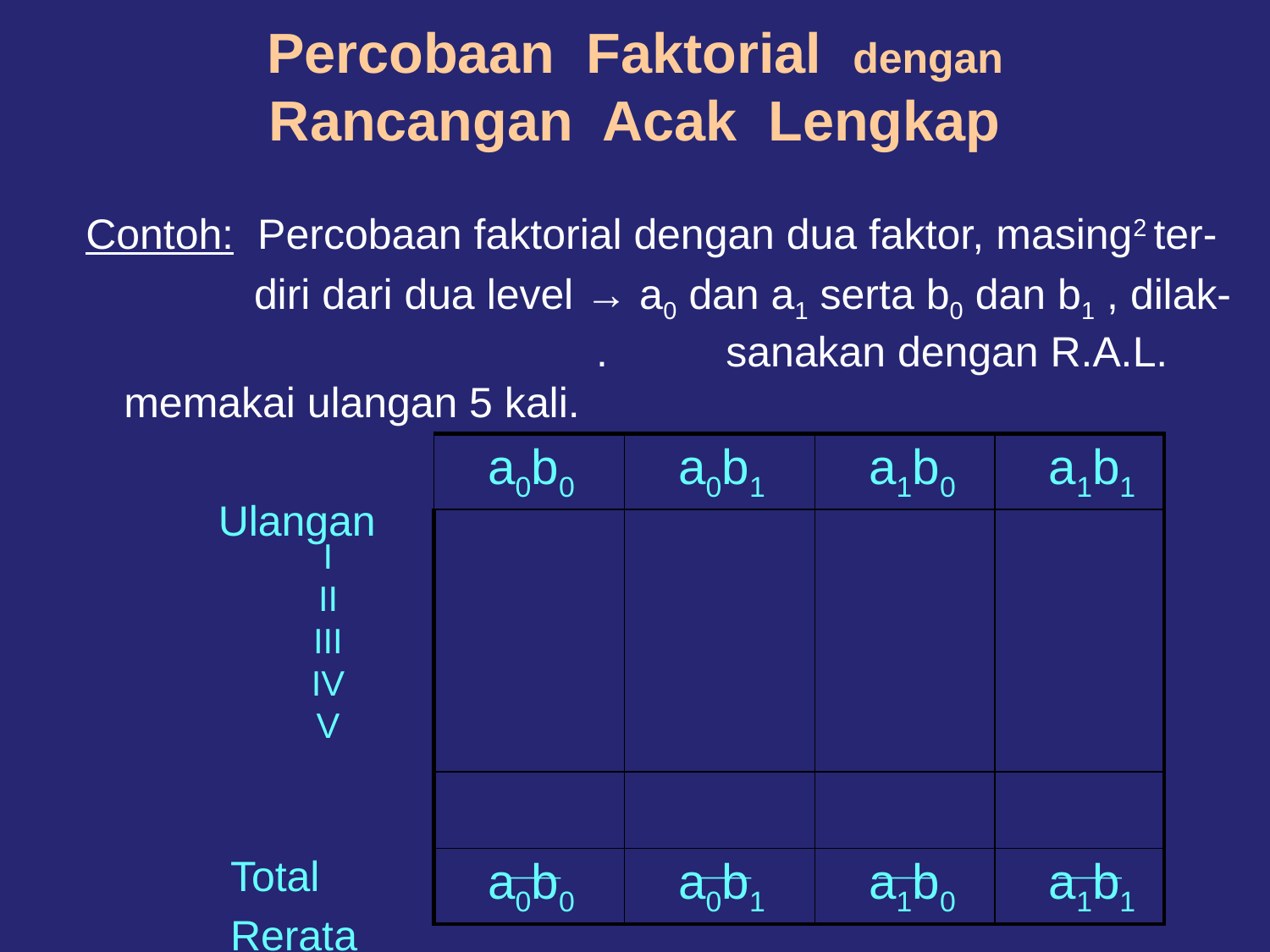

# Percobaan  Faktorial  dengan Rancangan  Acak  Lengkap
 Contoh:  Percobaan faktorial dengan dua faktor, masing2 ter-
               diri dari dua level → a0 dan a1 serta b0 dan b1 , dilak-                                           .          sanakan dengan R.A.L. memakai ulangan 5 kali.

            Ulangan

             Total
             Rerata

| a0b0 | a0b1 | a1b0 | a1b1 |
| --- | --- | --- | --- |
|  |  |  |  |
|  |  |  |  |
| a0b0 | a0b1 | a1b0 | a1b1 |
I
II
III
IV
V